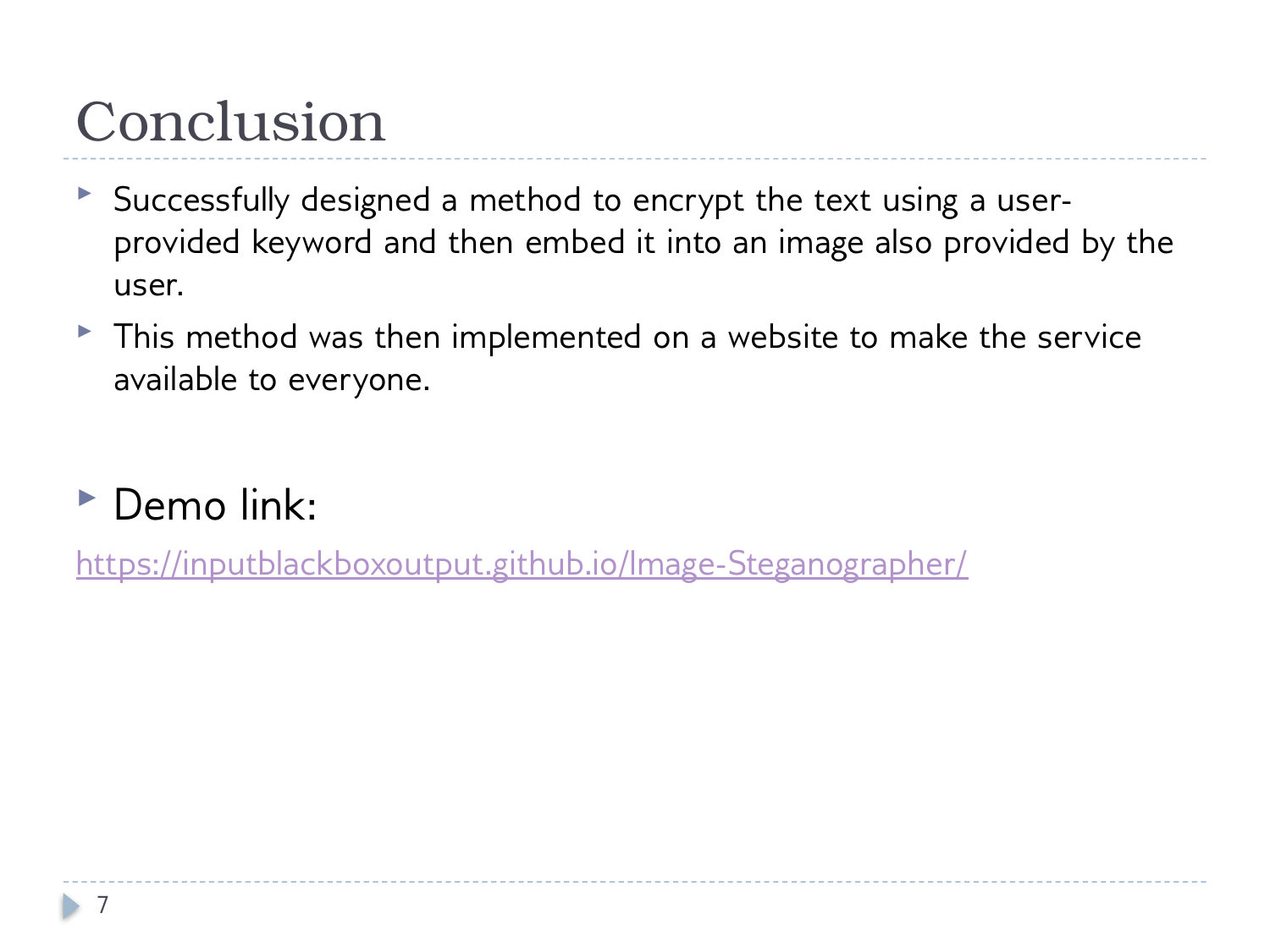

# Conclusion
Successfully designed a method to encrypt the text using a user-provided keyword and then embed it into an image also provided by the user.
This method was then implemented on a website to make the service available to everyone.

Demo link:
https://inputblackboxoutput.github.io/Image-Steganographer/

7